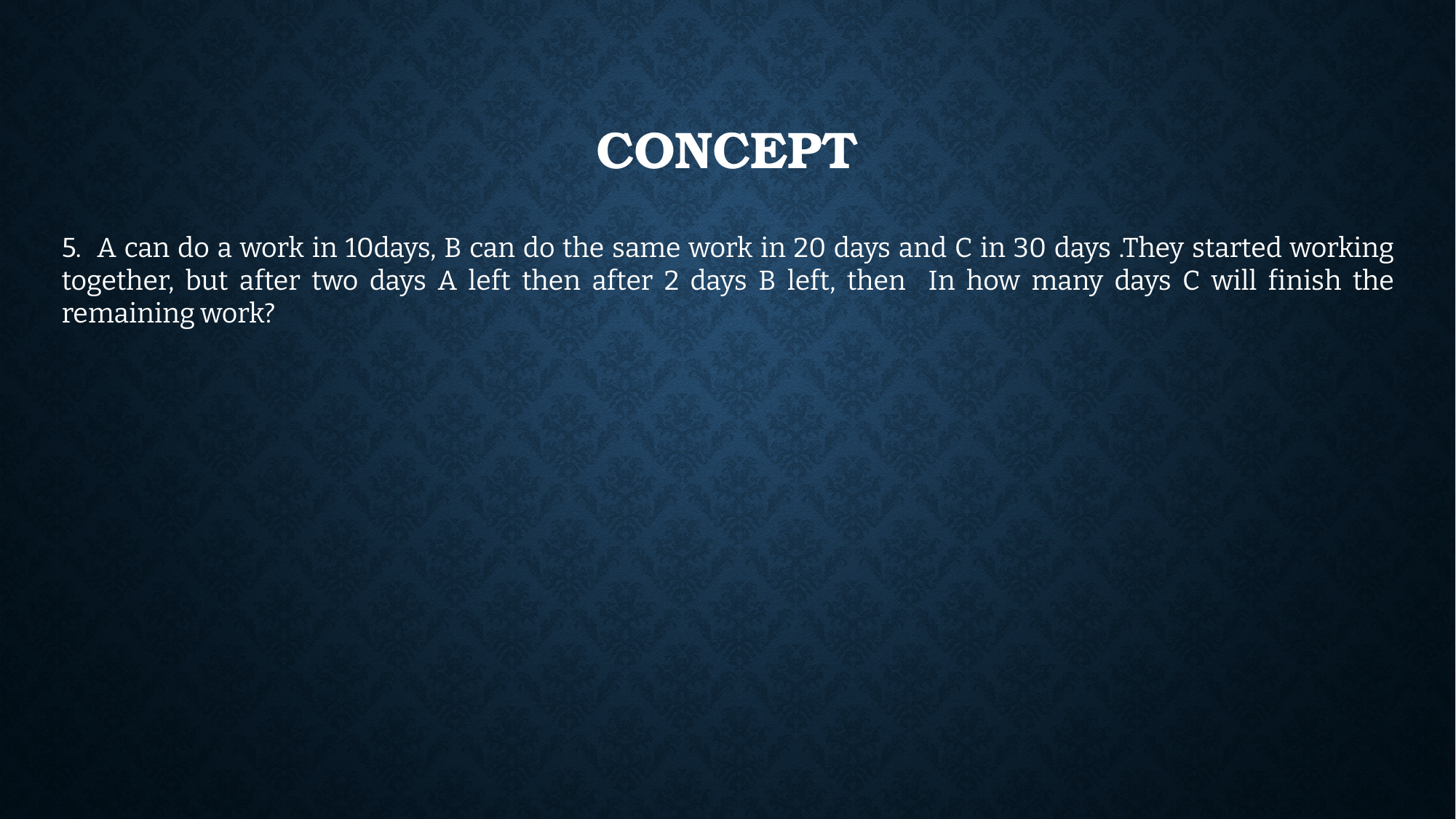

# concept
5.  A can do a work in 10days, B can do the same work in 20 days and C in 30 days .They started working together, but after two days A left then after 2 days B left, then  In how many days C will finish the remaining work?